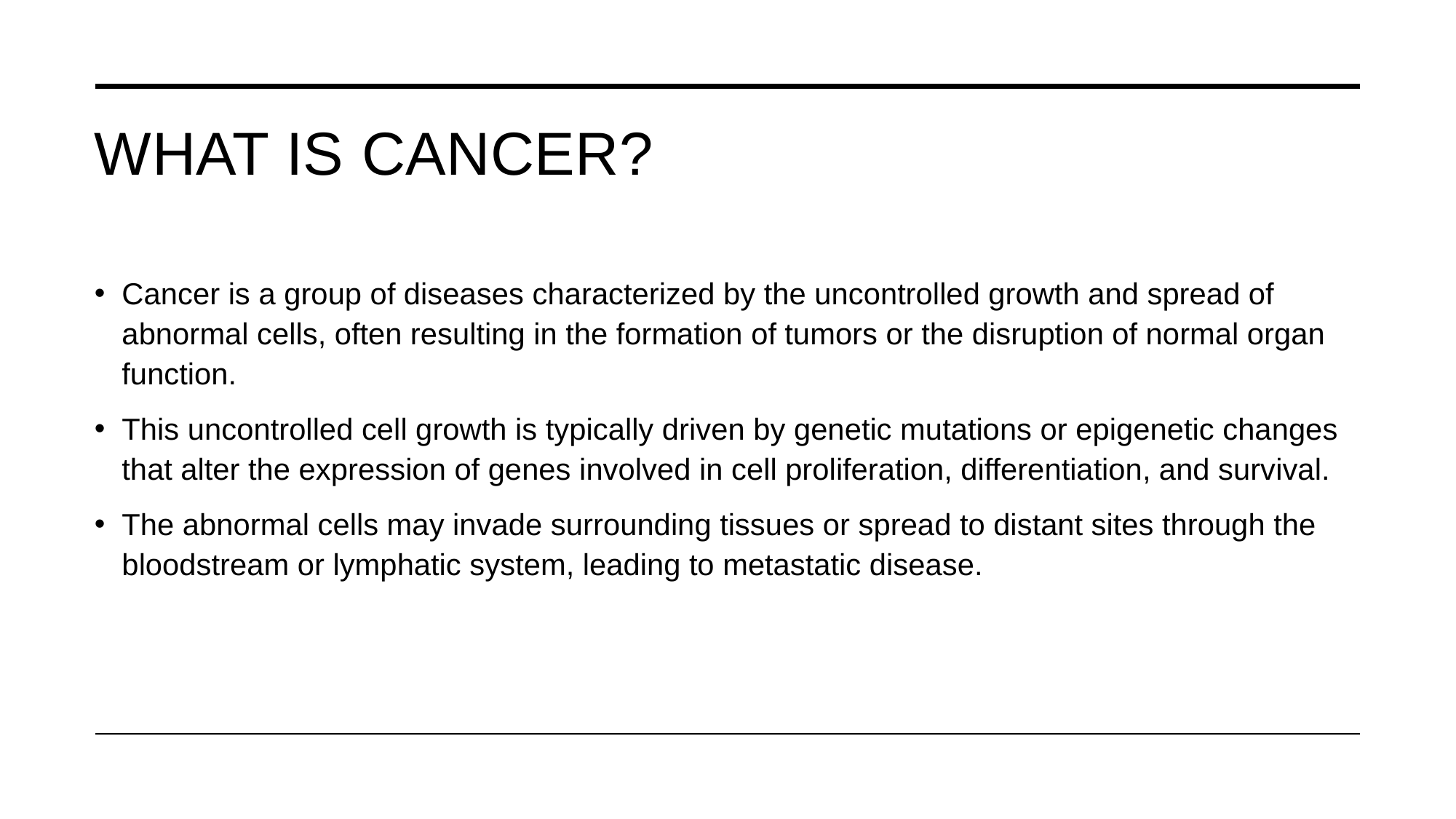

# What is Cancer?
Cancer is a group of diseases characterized by the uncontrolled growth and spread of abnormal cells, often resulting in the formation of tumors or the disruption of normal organ function.
This uncontrolled cell growth is typically driven by genetic mutations or epigenetic changes that alter the expression of genes involved in cell proliferation, differentiation, and survival.
The abnormal cells may invade surrounding tissues or spread to distant sites through the bloodstream or lymphatic system, leading to metastatic disease.